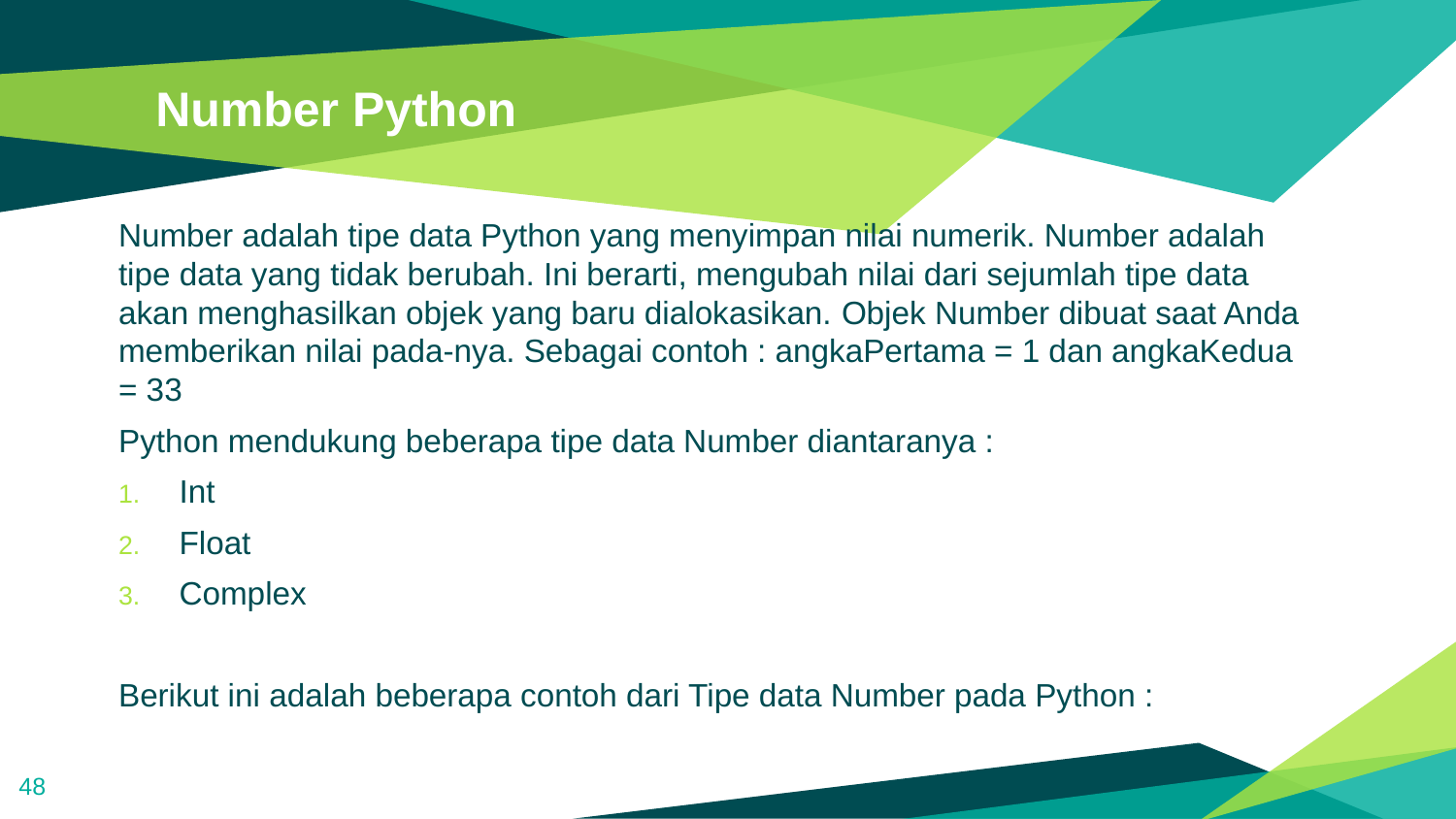

# Number Python
Number adalah tipe data Python yang menyimpan nilai numerik. Number adalah tipe data yang tidak berubah. Ini berarti, mengubah nilai dari sejumlah tipe data akan menghasilkan objek yang baru dialokasikan. Objek Number dibuat saat Anda memberikan nilai pada-nya. Sebagai contoh : angkaPertama = 1 dan angkaKedua = 33
Python mendukung beberapa tipe data Number diantaranya :
Int
Float
Complex

Berikut ini adalah beberapa contoh dari Tipe data Number pada Python :

48